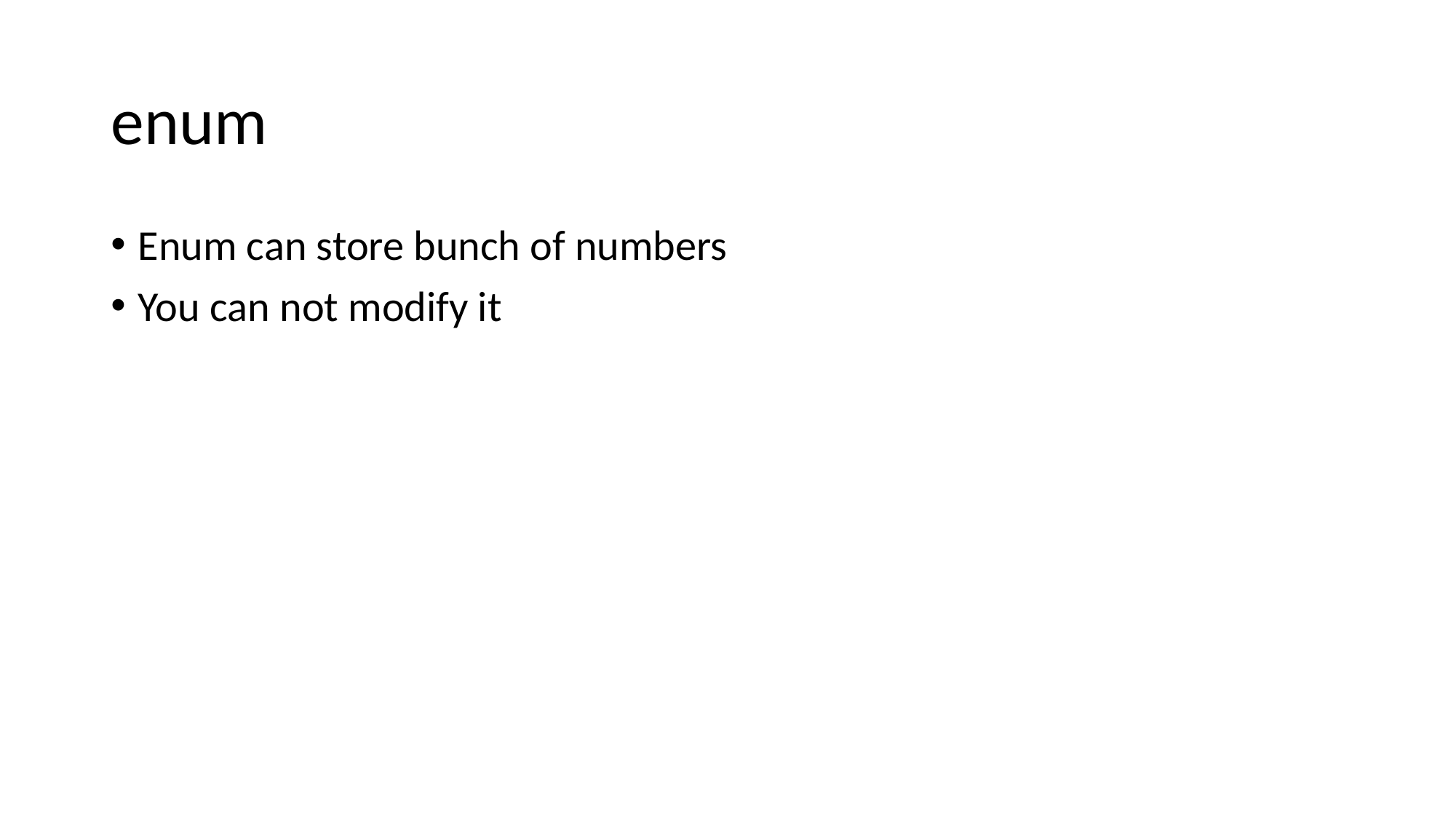

# enum
Enum can store bunch of numbers
You can not modify it